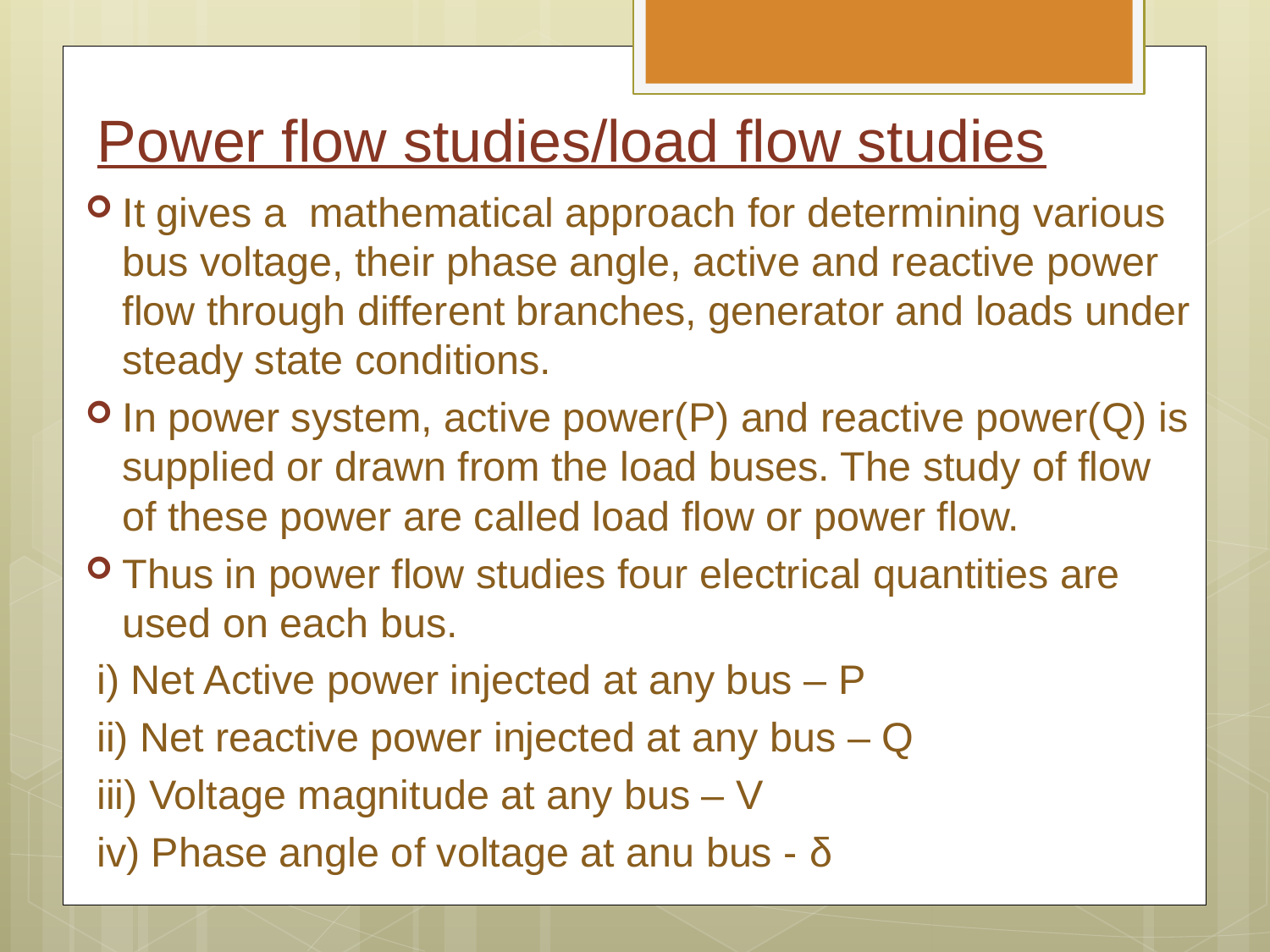

# Power flow studies/load flow studies
It gives a  mathematical approach for determining various bus voltage, their phase angle, active and reactive power flow through different branches, generator and loads under steady state conditions.
In power system, active power(P) and reactive power(Q) is supplied or drawn from the load buses. The study of flow of these power are called load flow or power flow.
Thus in power flow studies four electrical quantities are used on each bus.
 i) Net Active power injected at any bus – P
 ii) Net reactive power injected at any bus – Q
 iii) Voltage magnitude at any bus – V
 iv) Phase angle of voltage at anu bus - δ